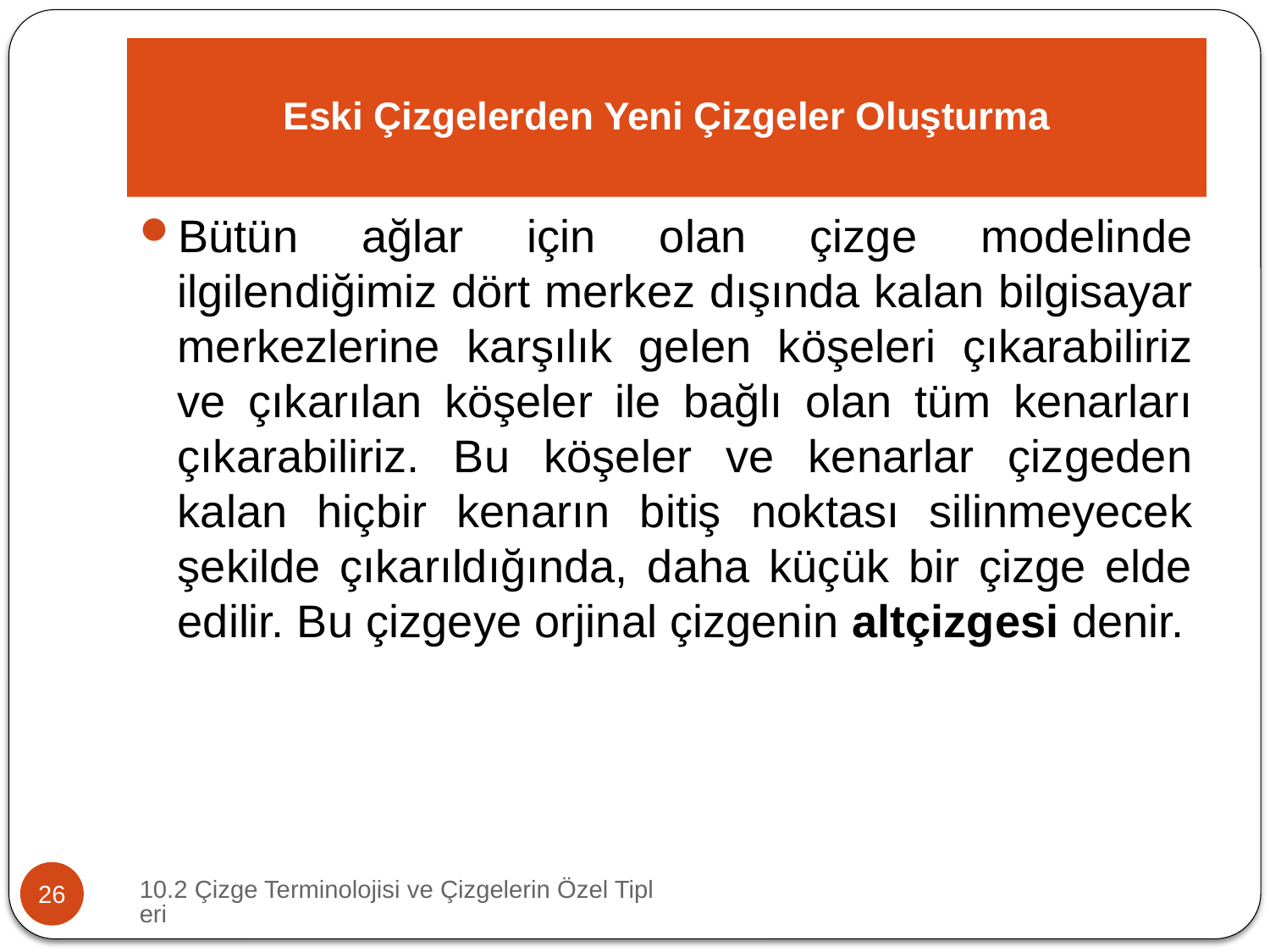

# Eski Çizgelerden Yeni Çizgeler Oluşturma
Bütün ağlar için olan çizge modelinde ilgilendiğimiz dört merkez dışında kalan bilgisayar merkezlerine karşılık gelen köşeleri çıkarabiliriz ve çıkarılan köşeler ile bağlı olan tüm kenarları çıkarabiliriz. Bu köşeler ve kenarlar çizgeden kalan hiçbir kenarın bitiş noktası silinmeyecek şekilde çıkarıldığında, daha küçük bir çizge elde edilir. Bu çizgeye orjinal çizgenin altçizgesi denir.

10.2 Çizge Terminolojisi ve Çizgelerin Özel Tipleri
26